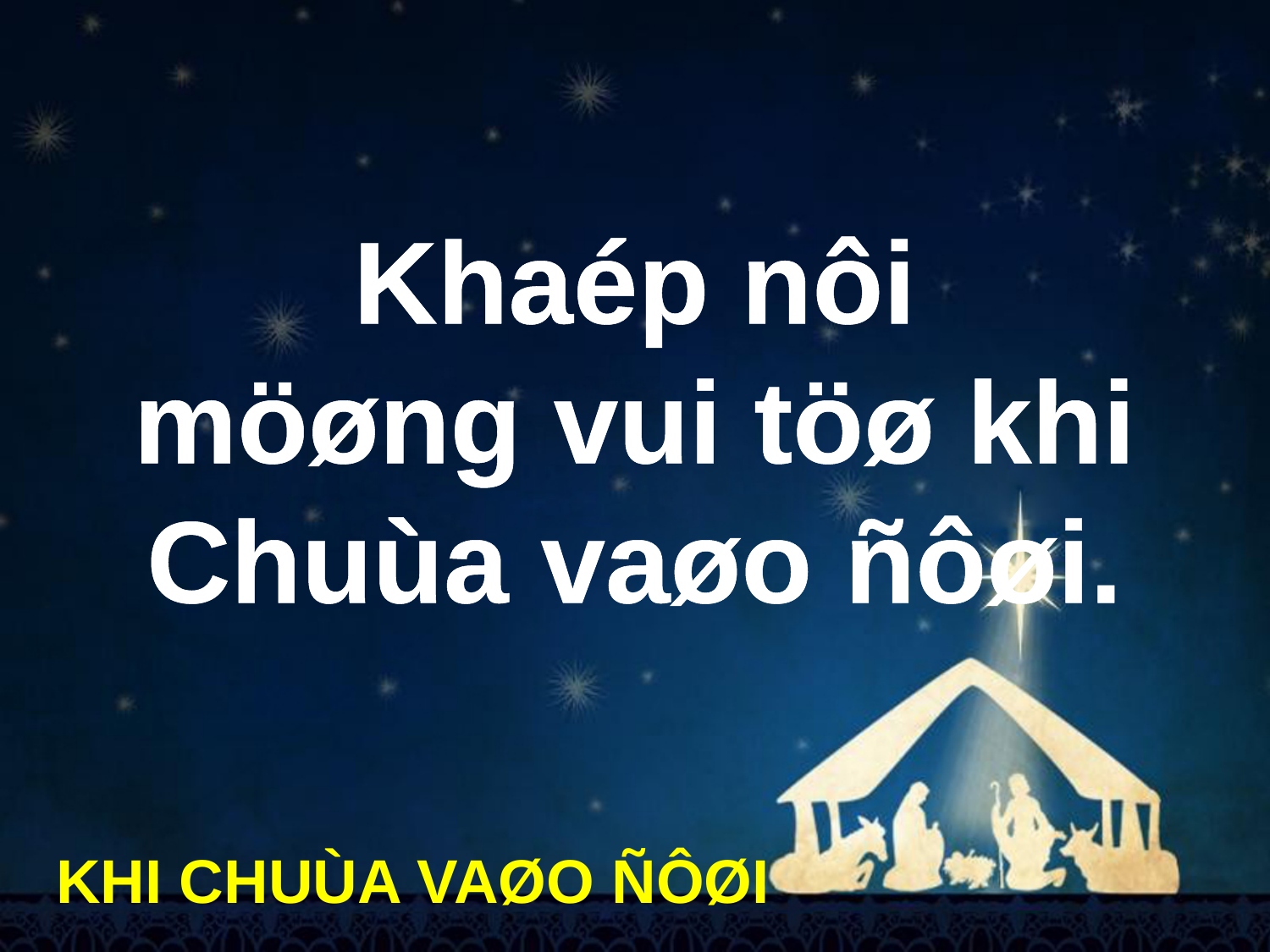

Khaép nôi
möøng vui töø khi
Chuùa vaøo ñôøi.
KHI CHUÙA VAØO ÑÔØI